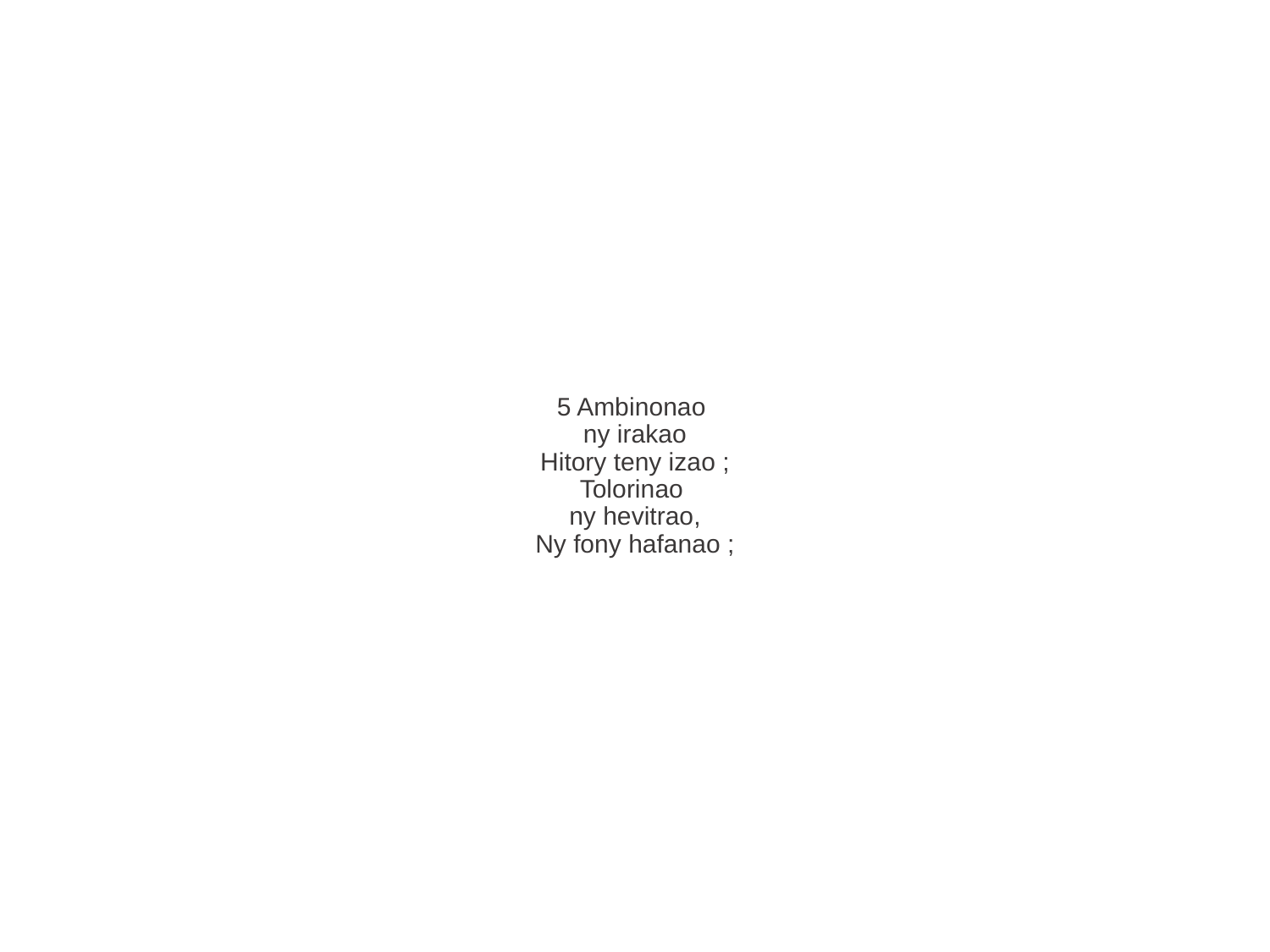

5 Ambinonao
ny irakao
Hitory teny izao ;
Tolorinao
ny hevitrao,
Ny fony hafanao ;